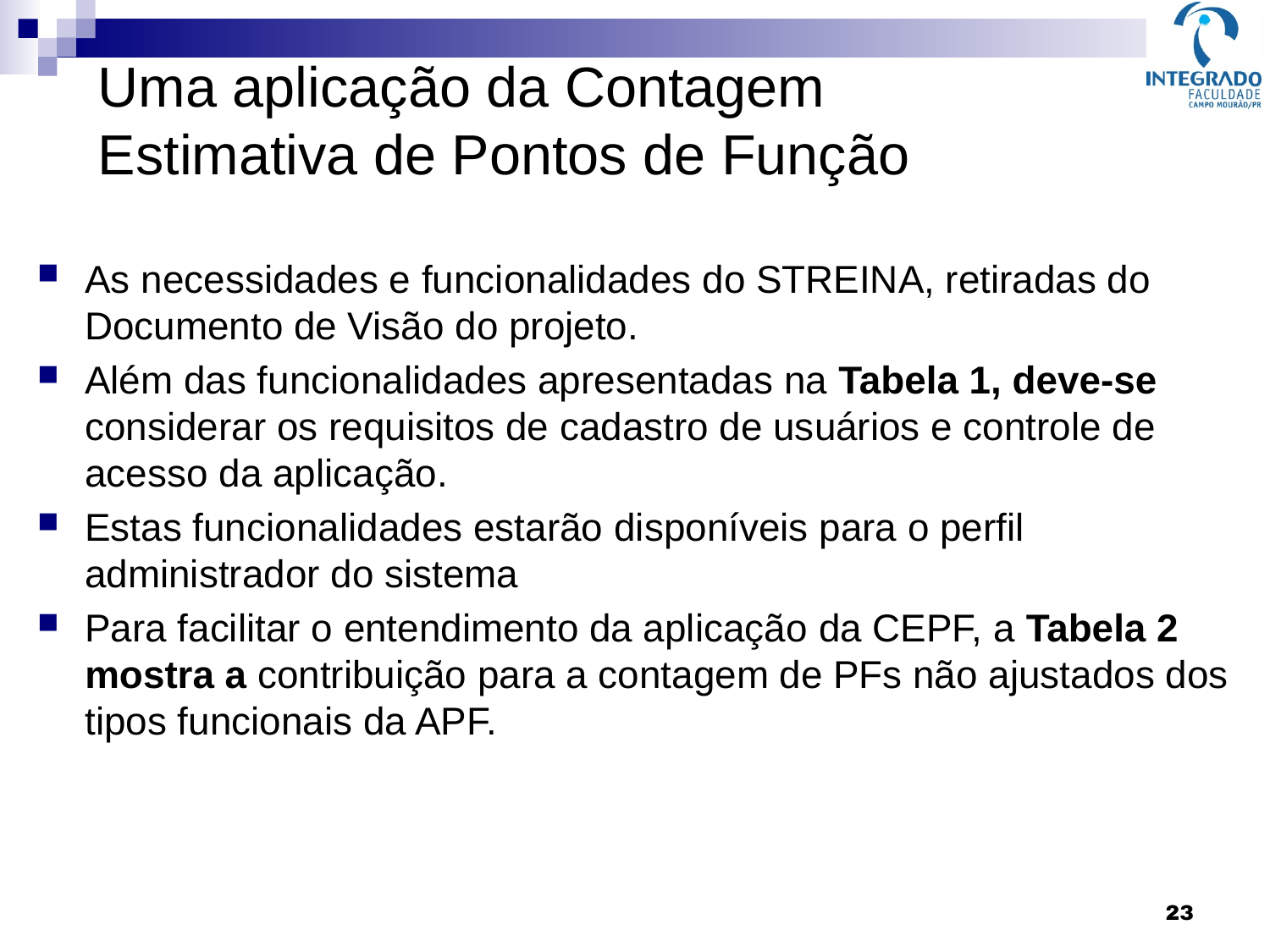

Uma aplicação da Contagem
Estimativa de Pontos de Função
As necessidades e funcionalidades do STREINA, retiradas do Documento de Visão do projeto.
Além das funcionalidades apresentadas na Tabela 1, deve-se considerar os requisitos de cadastro de usuários e controle de acesso da aplicação.
Estas funcionalidades estarão disponíveis para o perfil administrador do sistema
Para facilitar o entendimento da aplicação da CEPF, a Tabela 2 mostra a contribuição para a contagem de PFs não ajustados dos tipos funcionais da APF.
23